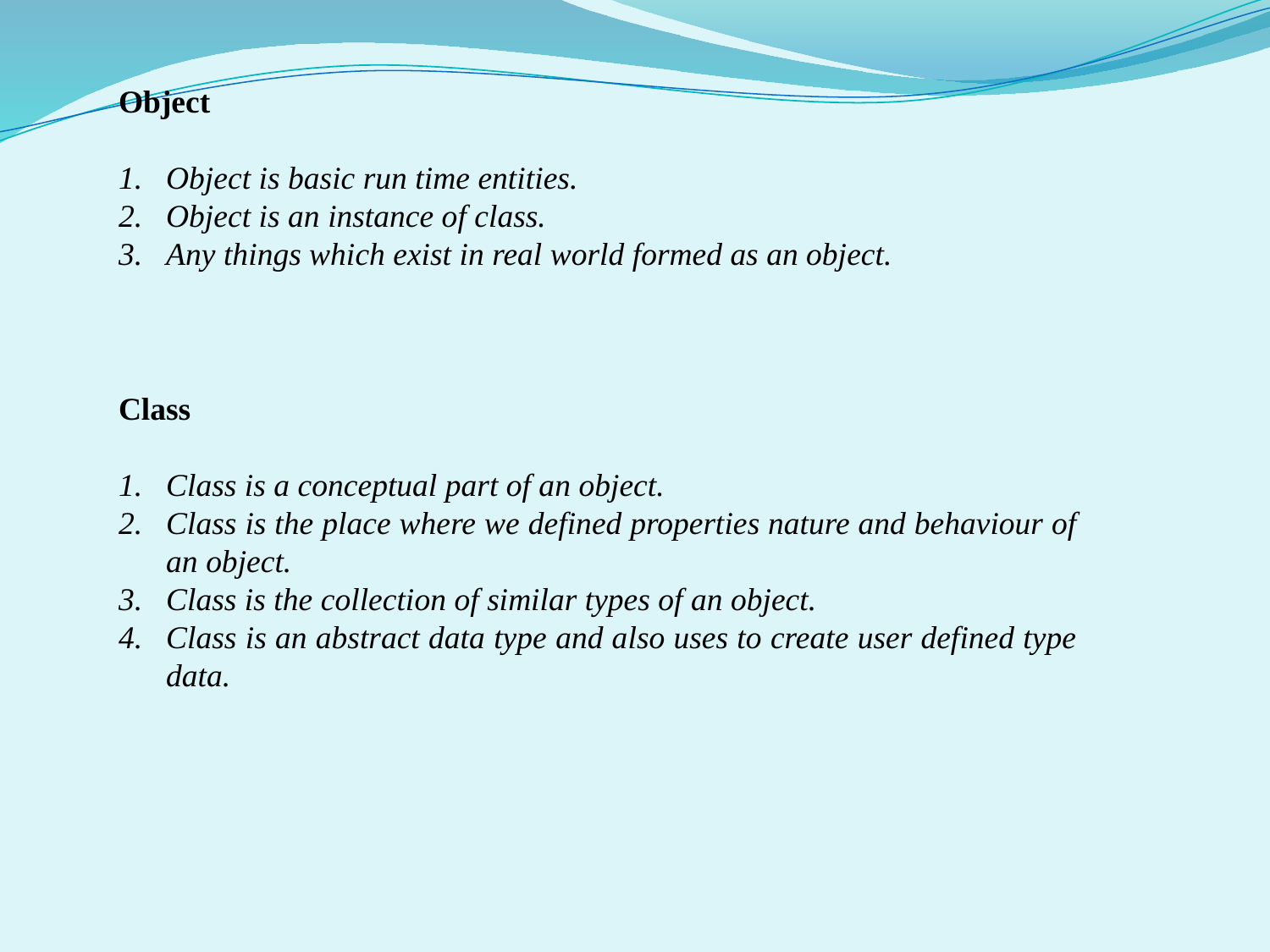

Object

Object is basic run time entities.
Object is an instance of class.
Any things which exist in real world formed as an object.
Class

Class is a conceptual part of an object.
Class is the place where we defined properties nature and behaviour of an object.
Class is the collection of similar types of an object.
Class is an abstract data type and also uses to create user defined type data.